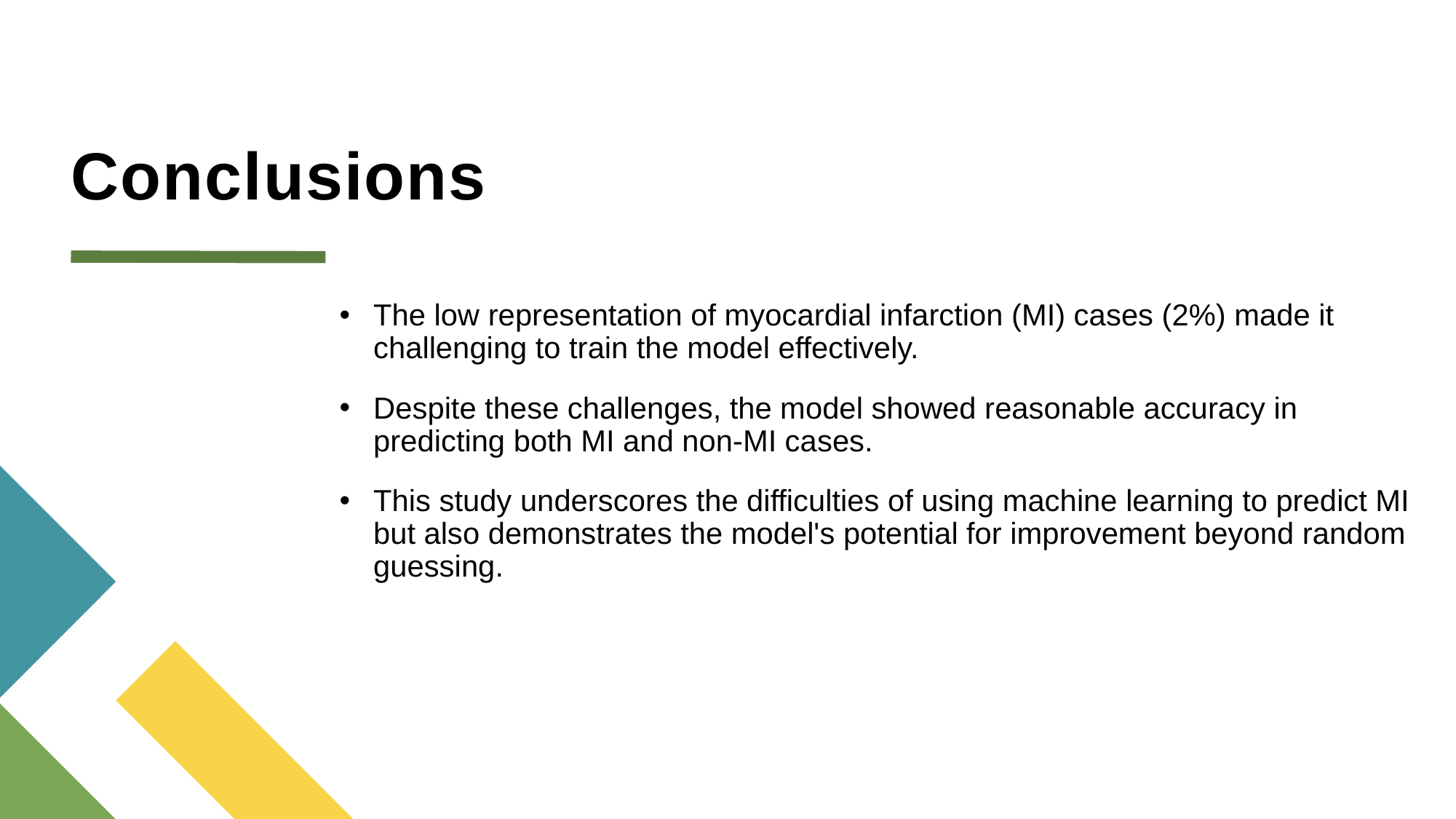

# Conclusions
The low representation of myocardial infarction (MI) cases (2%) made it challenging to train the model effectively.
Despite these challenges, the model showed reasonable accuracy in predicting both MI and non-MI cases.
This study underscores the difficulties of using machine learning to predict MI but also demonstrates the model's potential for improvement beyond random guessing.